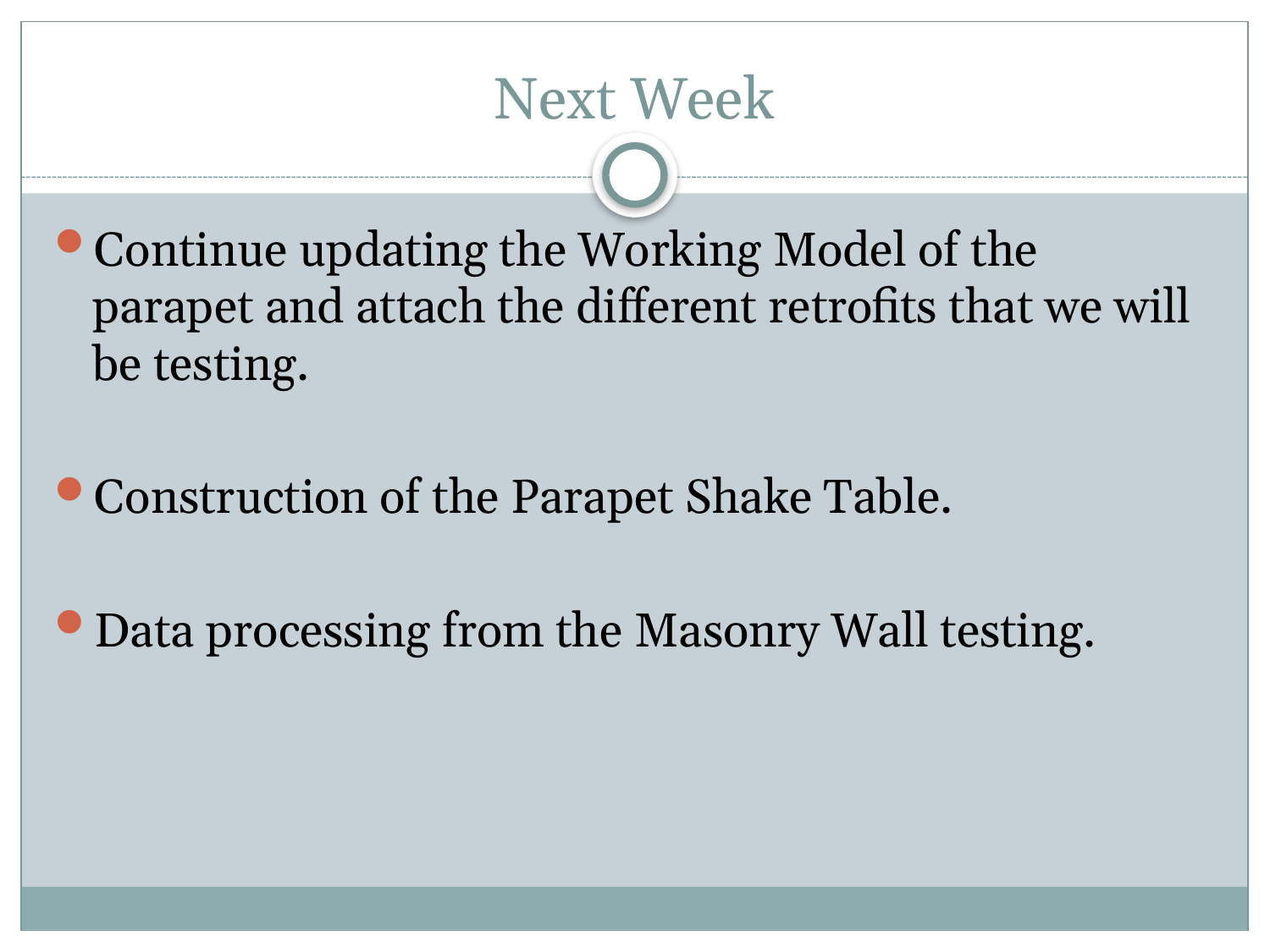

# Next Week
Continue updating the Working Model of the parapet and attach the different retrofits that we will be testing.

Construction of the Parapet Shake Table.

Data processing from the Masonry Wall testing.